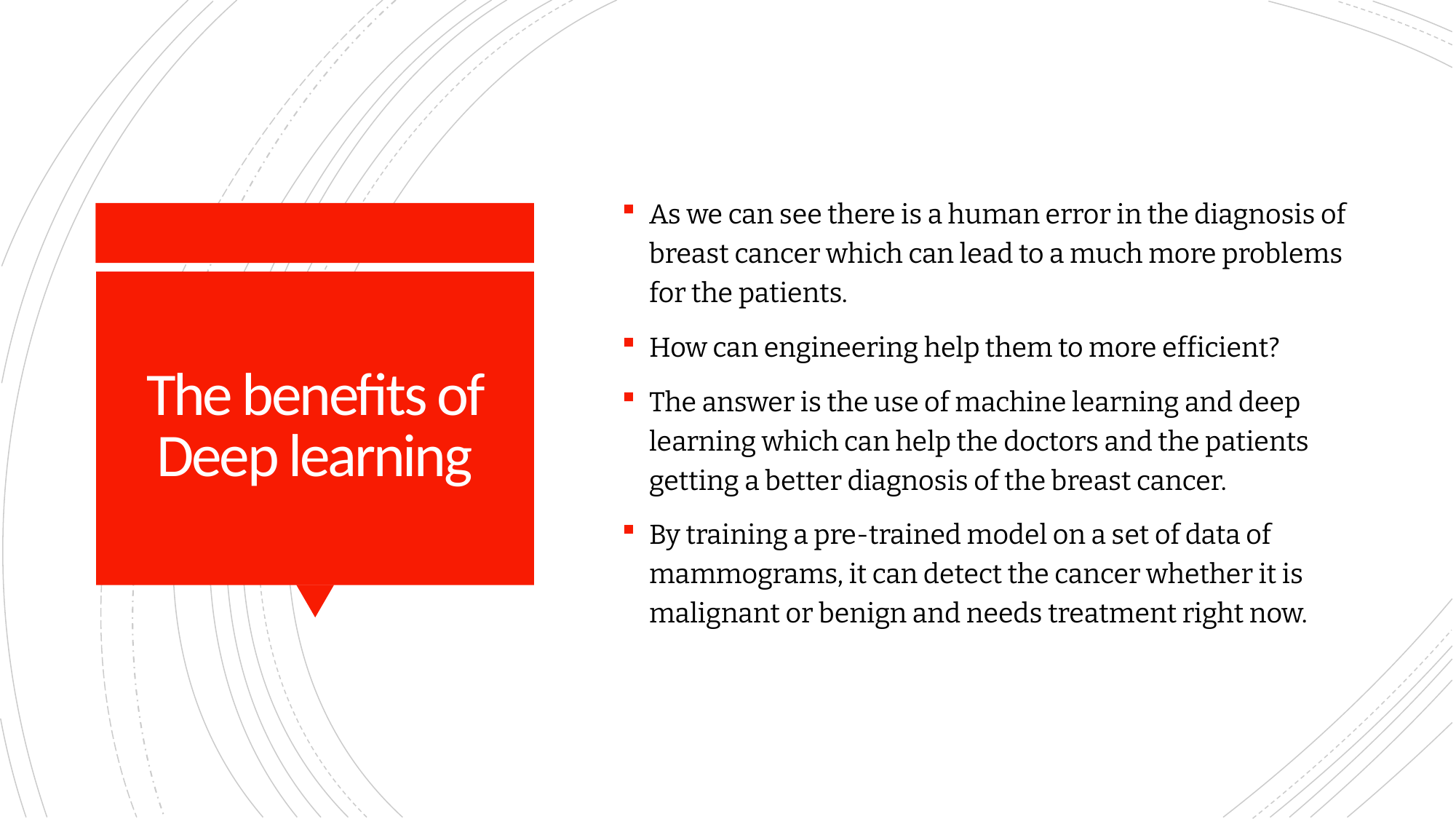

As we can see there is a human error in the diagnosis of breast cancer which can lead to a much more problems for the patients.
How can engineering help them to more efficient?
The answer is the use of machine learning and deep learning which can help the doctors and the patients getting a better diagnosis of the breast cancer.
By training a pre-trained model on a set of data of mammograms, it can detect the cancer whether it is malignant or benign and needs treatment right now.
# The benefits of Deep learning